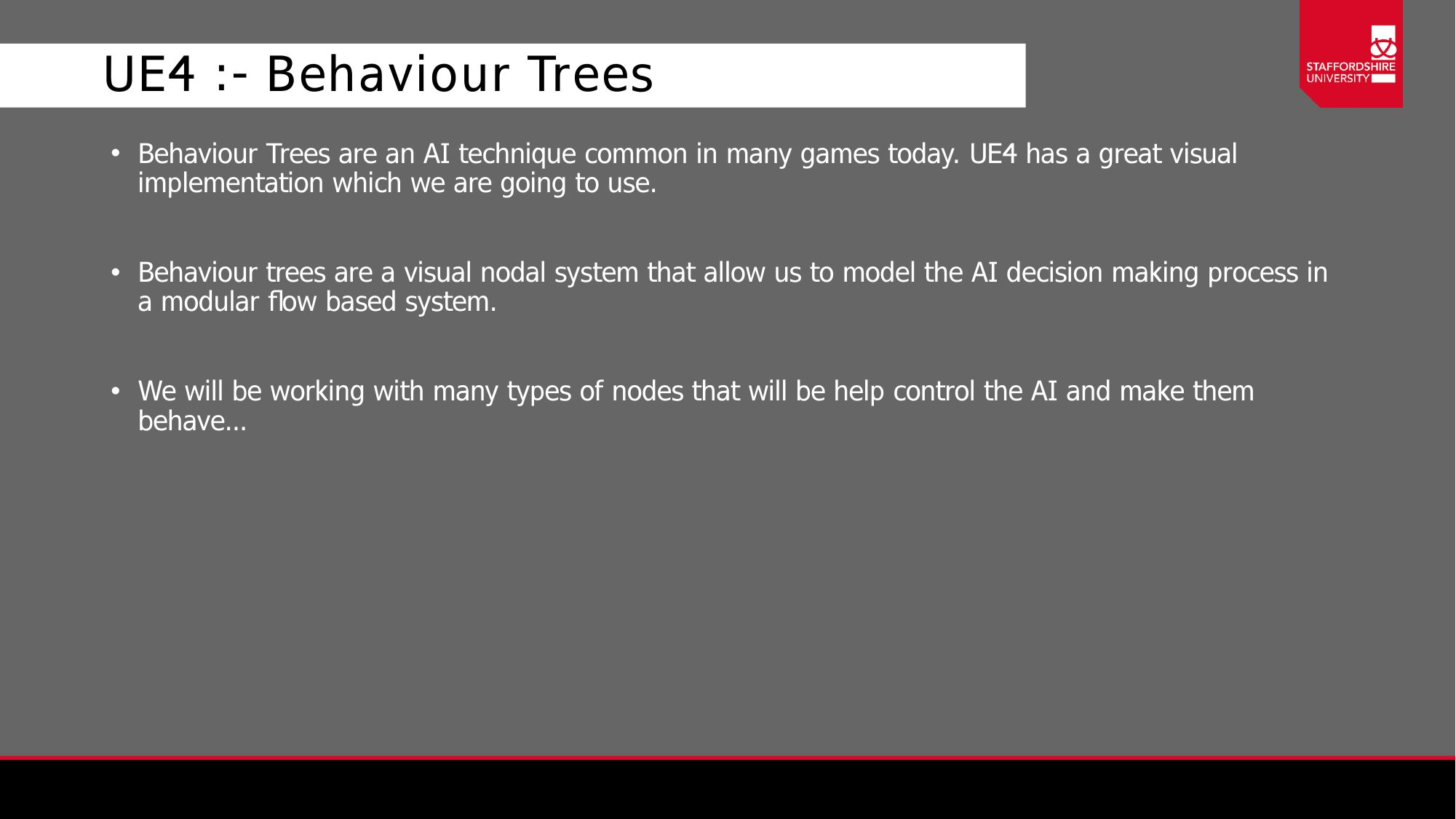

# UE4 :- Behaviour Trees
Behaviour Trees are an AI technique common in many games today. UE4 has a great visual implementation which we are going to use.

Behaviour trees are a visual nodal system that allow us to model the AI decision making process in a modular flow based system.

We will be working with many types of nodes that will be help control the AI and make them behave…